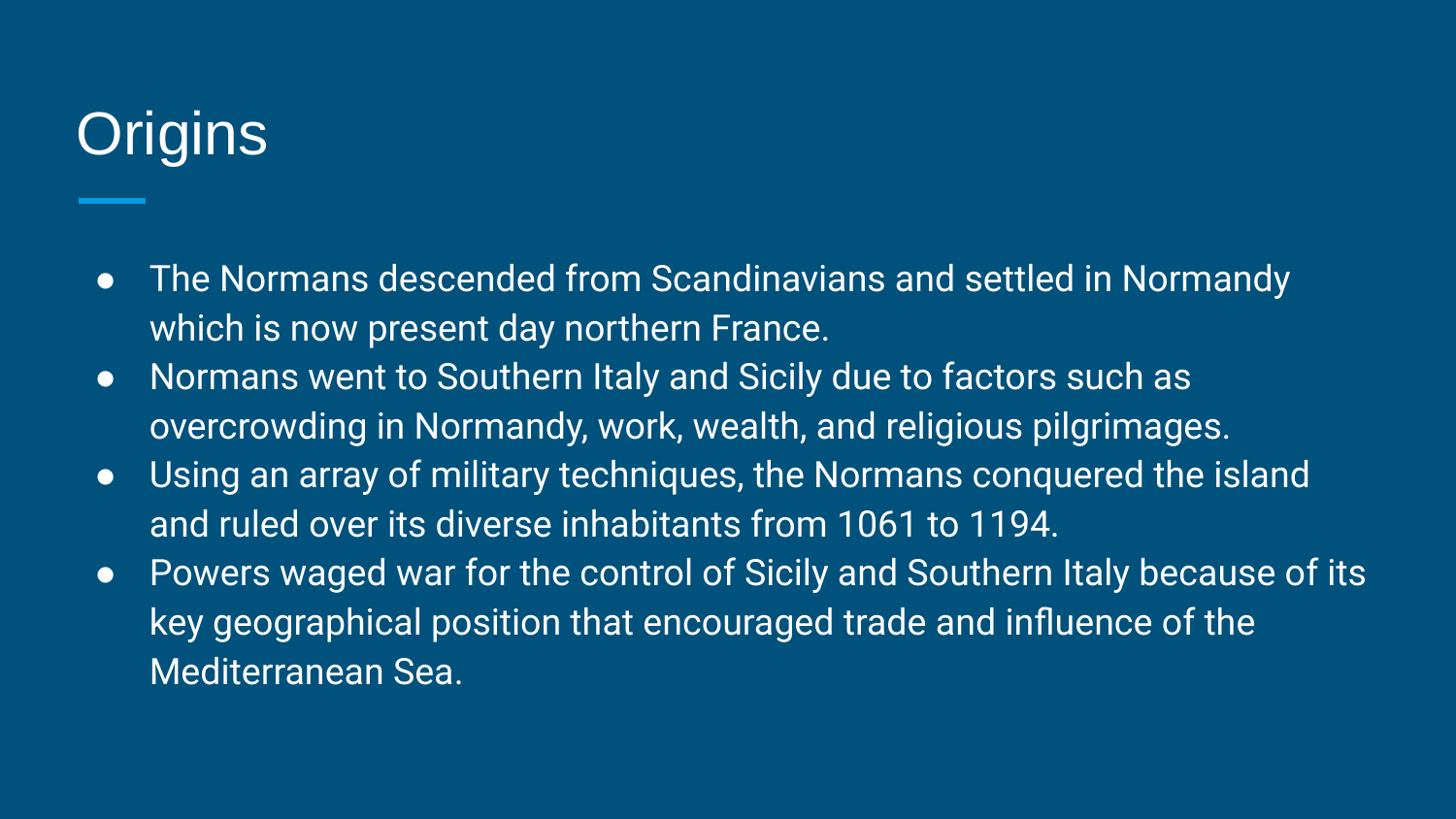

# Origins
The Normans descended from Scandinavians and settled in Normandy which is now present day northern France.
Normans went to Southern Italy and Sicily due to factors such as overcrowding in Normandy, work, wealth, and religious pilgrimages.
Using an array of military techniques, the Normans conquered the island and ruled over its diverse inhabitants from 1061 to 1194.
Powers waged war for the control of Sicily and Southern Italy because of its key geographical position that encouraged trade and influence of the Mediterranean Sea.